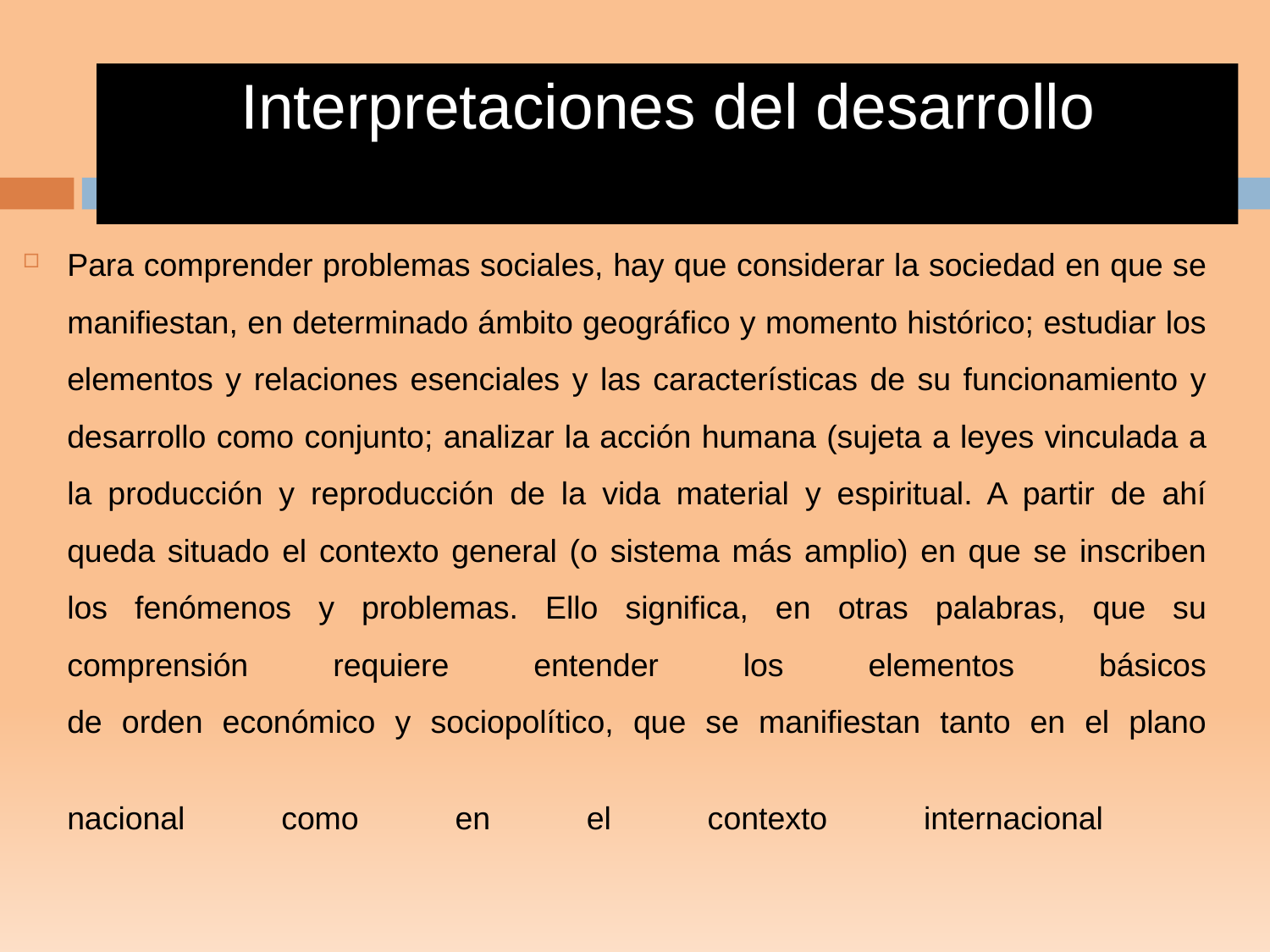

# Interpretaciones del desarrollo
Para comprender problemas sociales, hay que considerar la sociedad en que se manifiestan, en determinado ámbito geográfico y momento histórico; estudiar los elementos y relaciones esenciales y las características de su funcionamiento y desarrollo como conjunto; analizar la acción humana (sujeta a leyes vinculada a la producción y reproducción de la vida material y espiritual. A partir de ahí queda situado el contexto general (o sistema más amplio) en que se inscriben los fenómenos y problemas. Ello significa, en otras palabras, que su comprensión requiere entender los elementos básicos
de orden económico y sociopolítico, que se manifiestan tanto en el plano nacional como en el contexto internacional